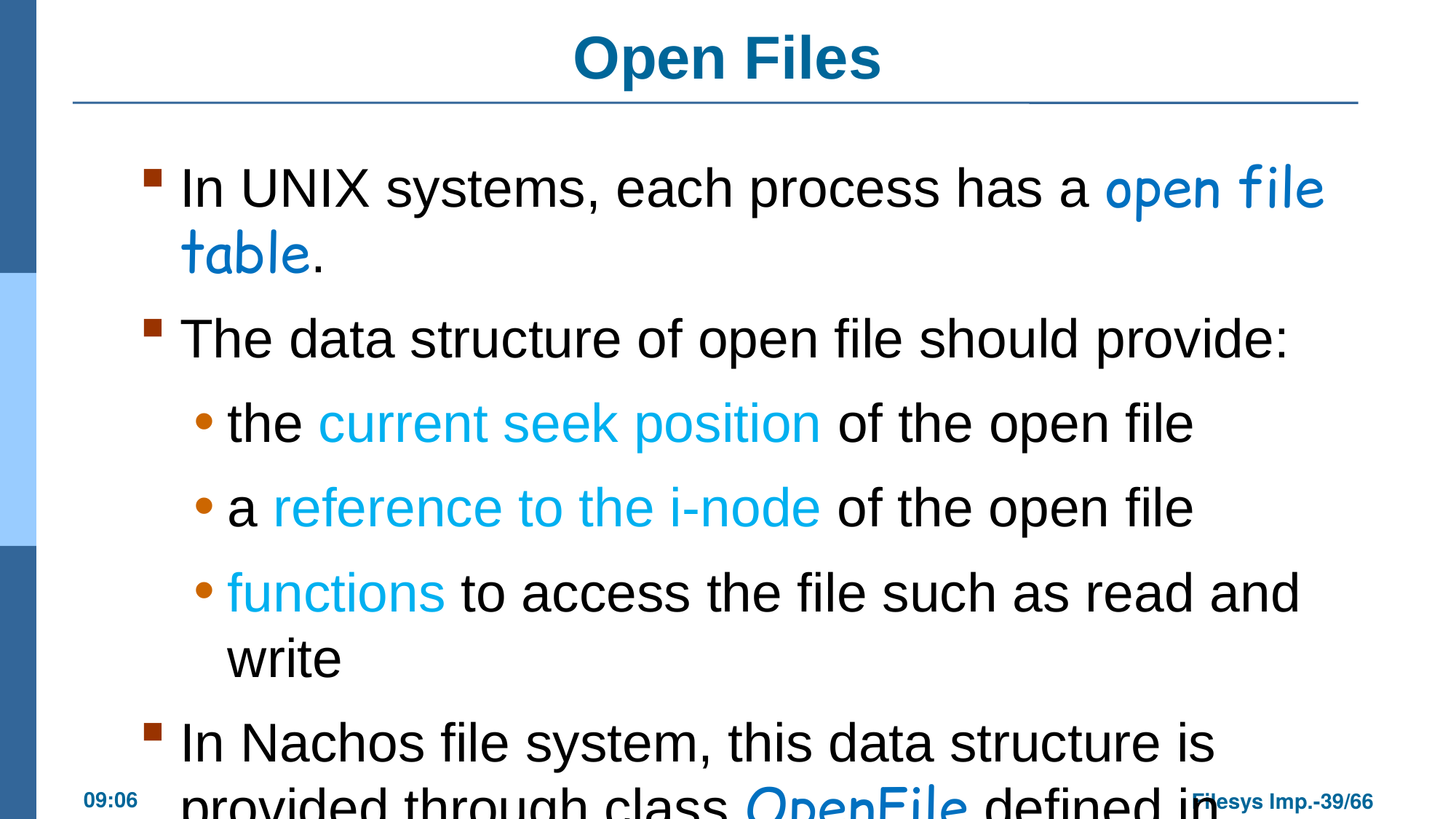

# Open Files
In UNIX systems, each process has a open file table.
The data structure of open file should provide:
the current seek position of the open file
a reference to the i-node of the open file
functions to access the file such as read and write
In Nachos file system, this data structure is provided through class OpenFile defined in filesys/openfile.h